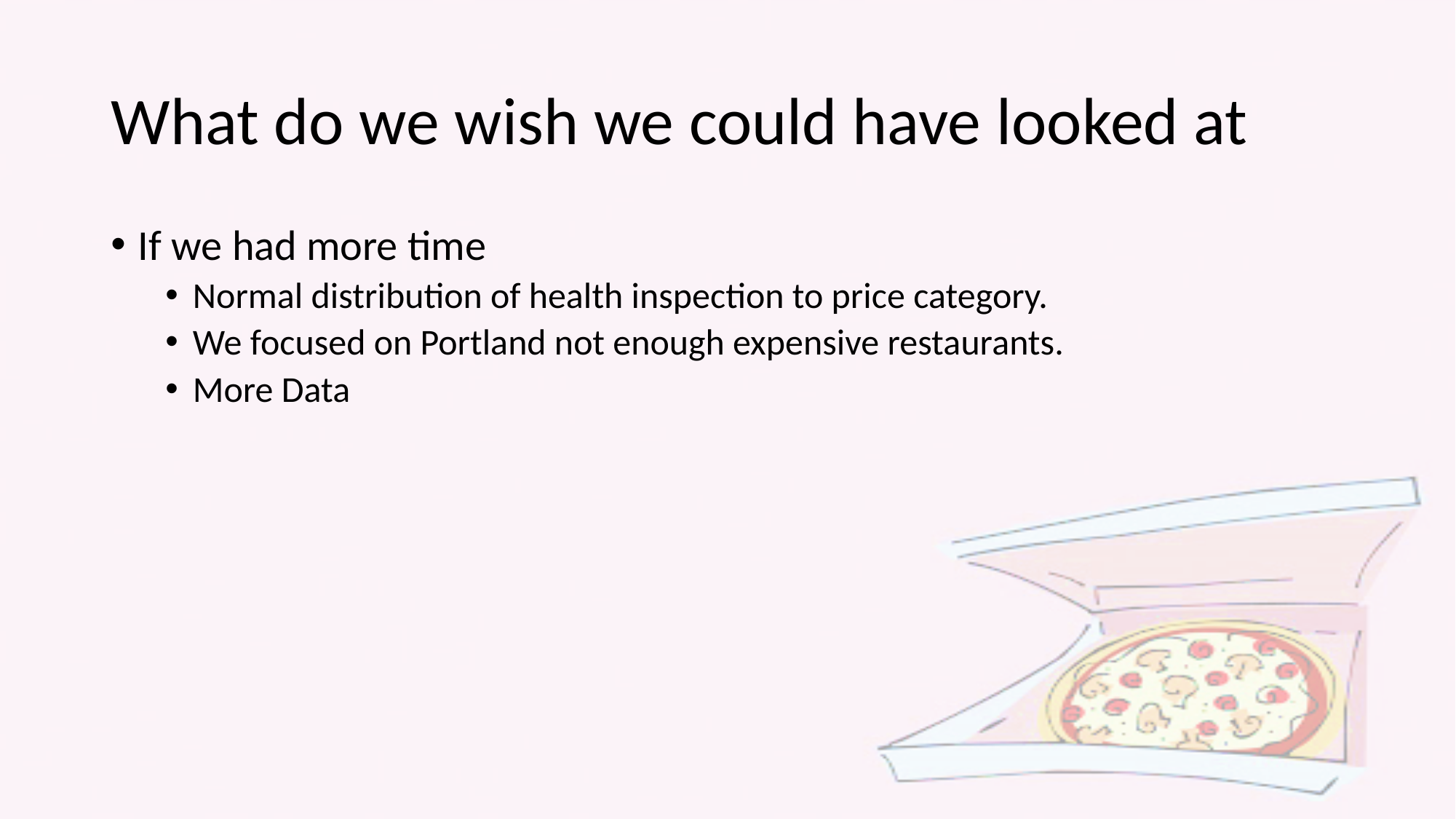

# What do we wish we could have looked at
If we had more time
Normal distribution of health inspection to price category.
We focused on Portland not enough expensive restaurants.
More Data